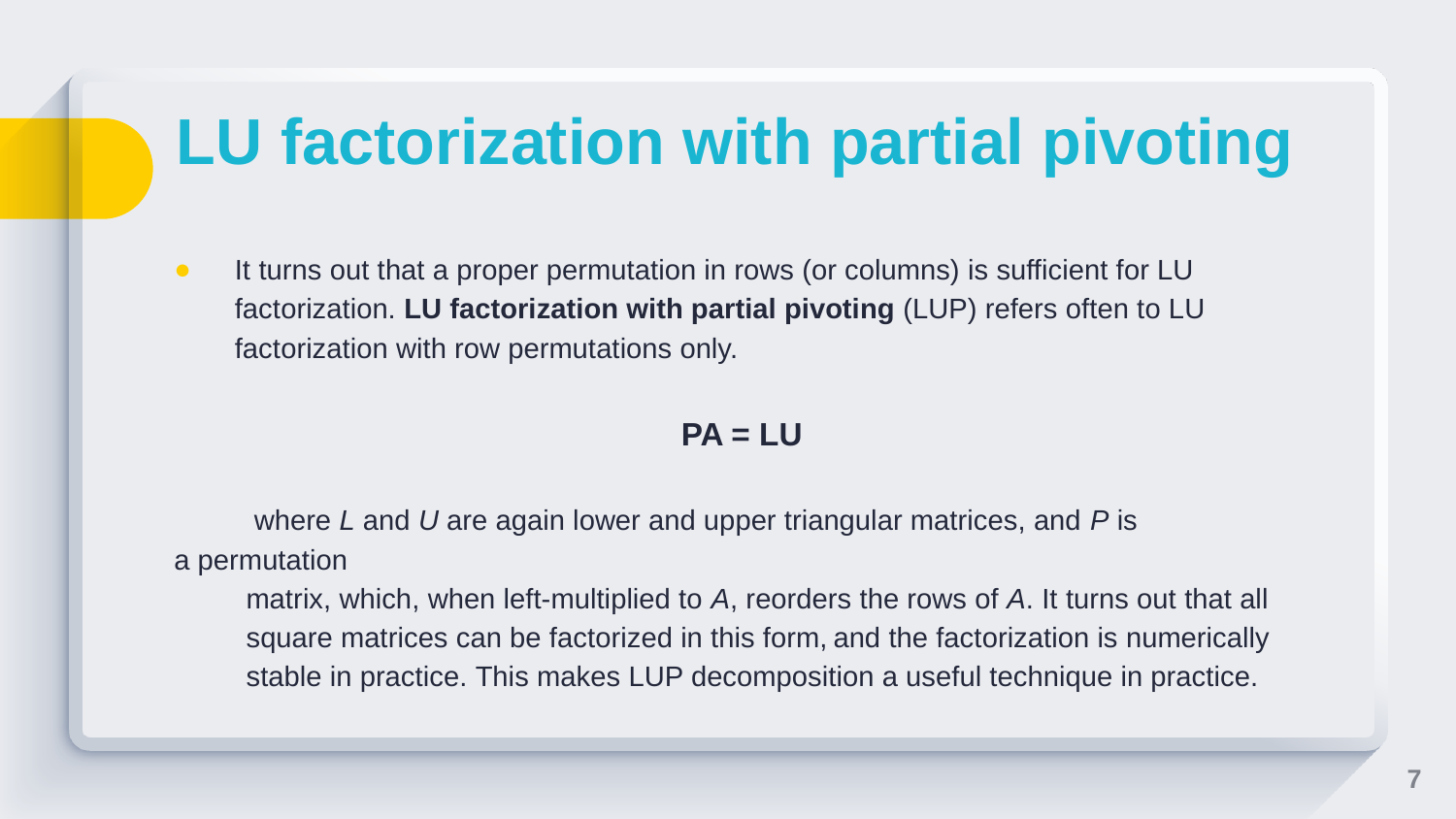

# LU factorization with partial pivoting
It turns out that a proper permutation in rows (or columns) is sufficient for LU factorization. LU factorization with partial pivoting (LUP) refers often to LU factorization with row permutations only.

PA = LU

          where L and U are again lower and upper triangular matrices, and P is a permutation
         matrix, which, when left-multiplied to A, reorders the rows of A. It turns out that all
         square matrices can be factorized in this form, and the factorization is numerically
         stable in practice. This makes LUP decomposition a useful technique in practice.
7